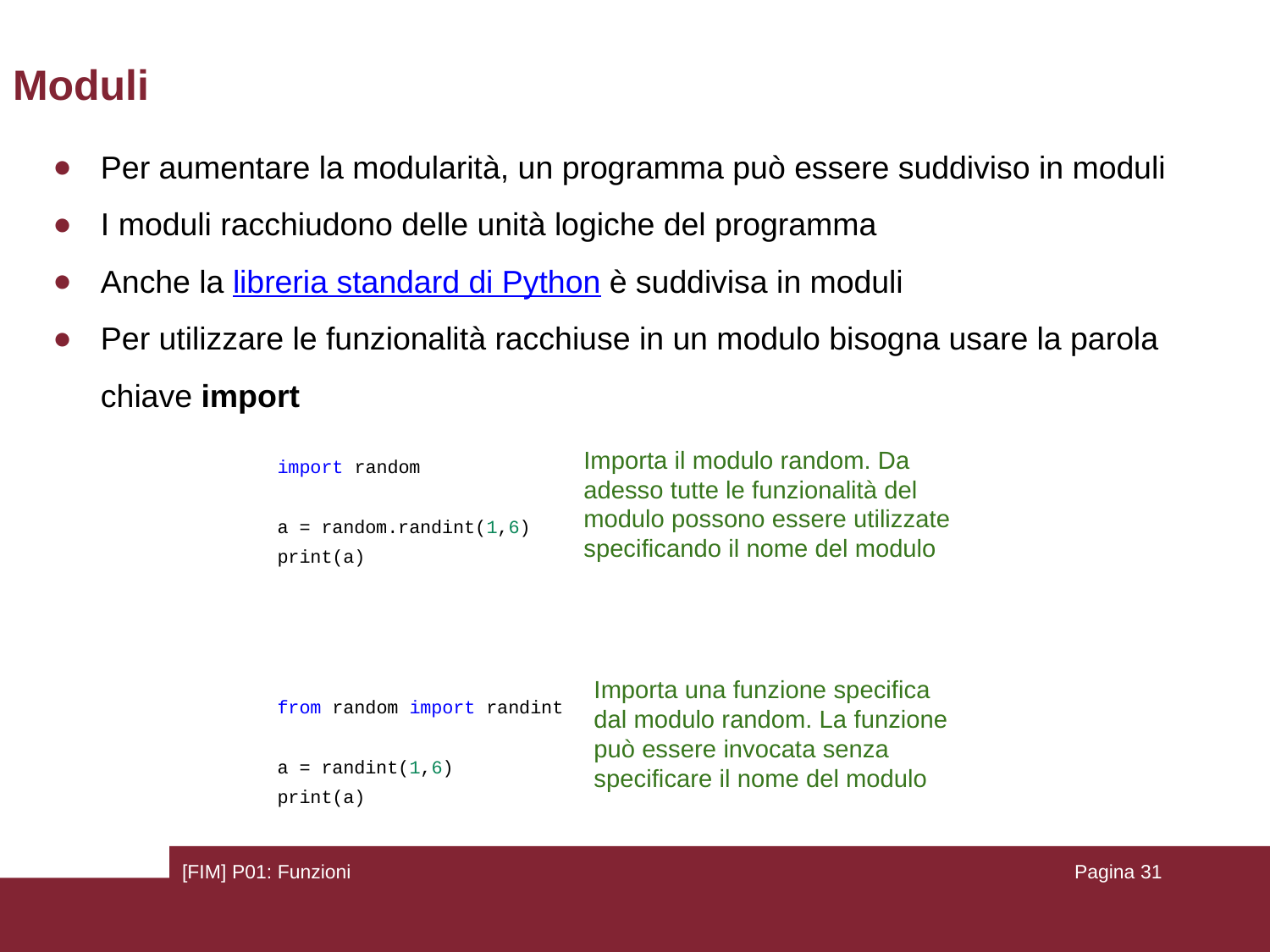

# Moduli
Per aumentare la modularità, un programma può essere suddiviso in moduli
I moduli racchiudono delle unità logiche del programma
Anche la libreria standard di Python è suddivisa in moduli
Per utilizzare le funzionalità racchiuse in un modulo bisogna usare la parola chiave import
Importa il modulo random. Da adesso tutte le funzionalità del modulo possono essere utilizzate specificando il nome del modulo
import random

a = random.randint(1,6)
print(a)
Importa una funzione specifica dal modulo random. La funzione può essere invocata senza specificare il nome del modulo
from random import randint

a = randint(1,6)
print(a)
[FIM] P01: Funzioni
Pagina 31